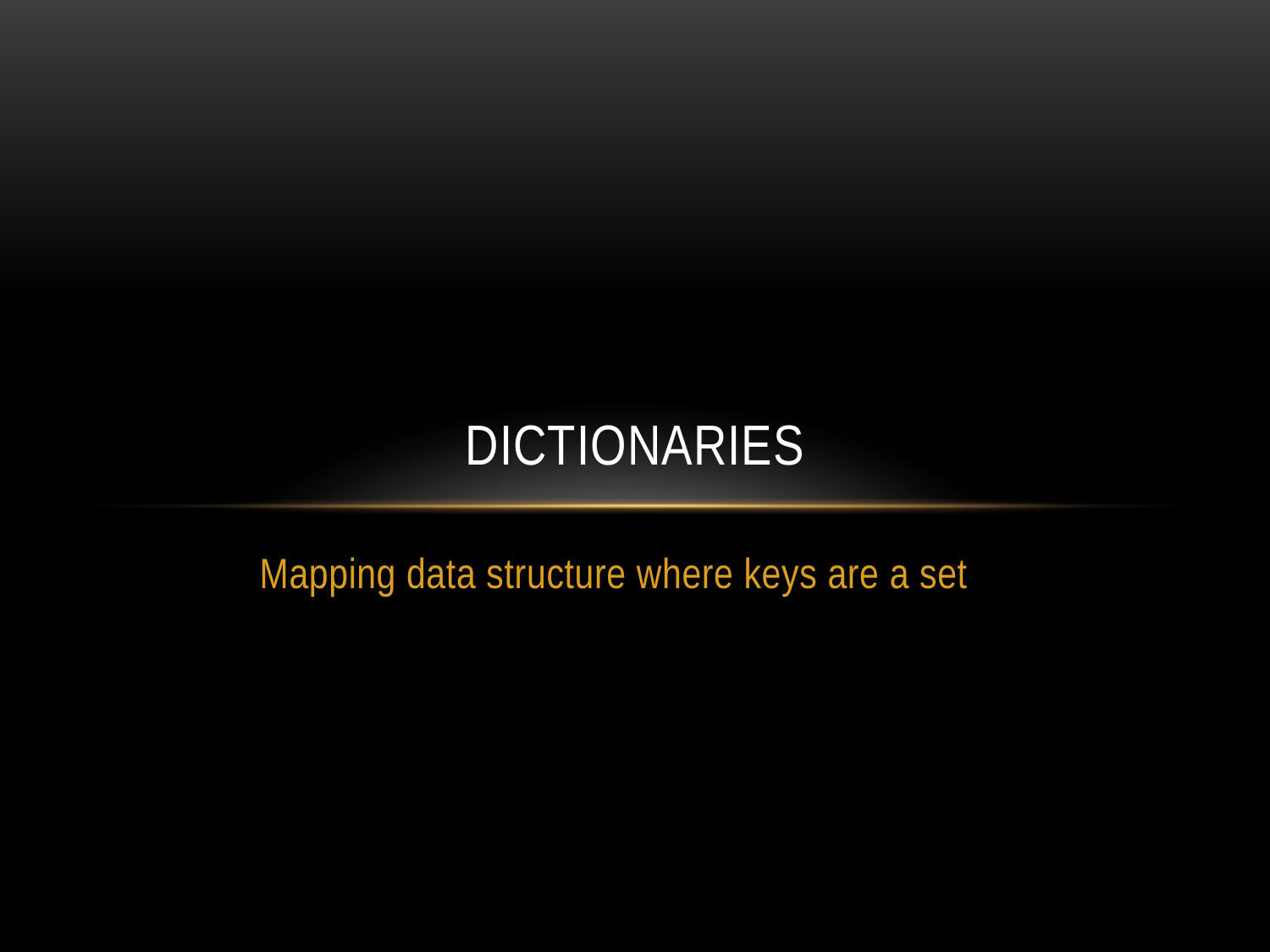

# Dictionaries
Mapping data structure where keys are a set